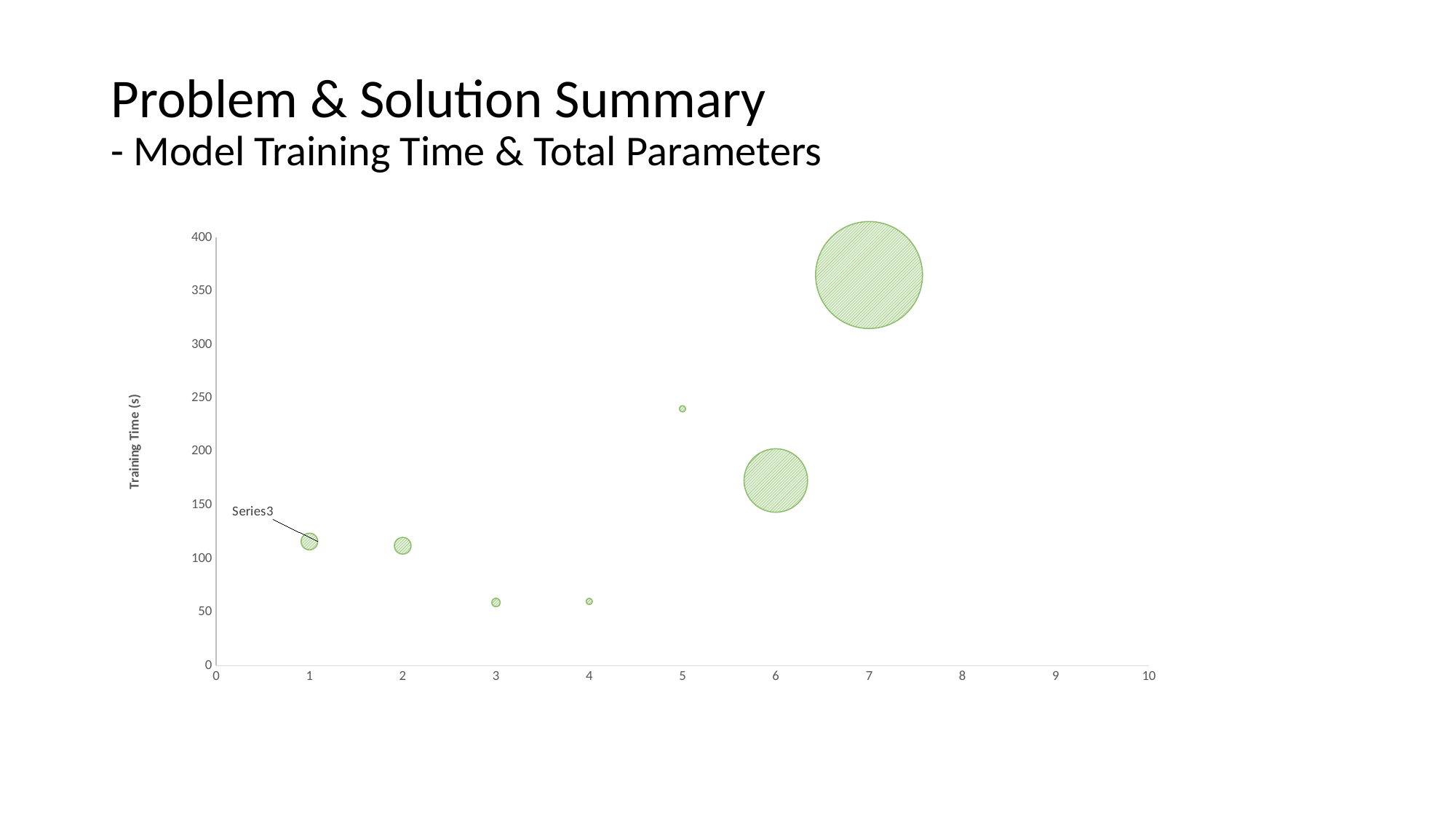

# Problem & Solution Summary - Model Training Time & Total Parameters

### Chart

| Category | Model Training Time (s) |
|---|---|